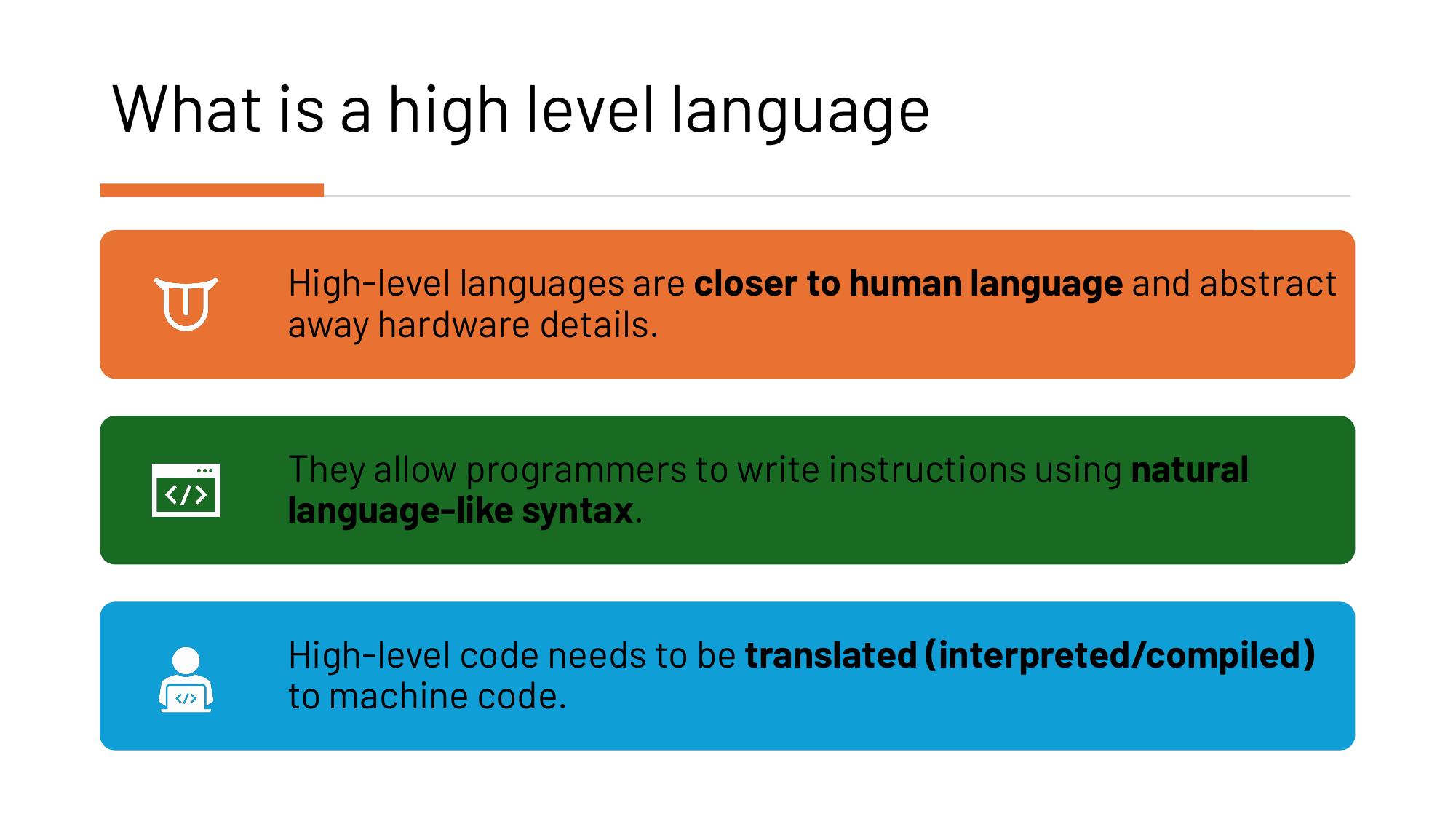

# What is a high level language

High-level languages are closer to human language and abstract away hardware details.
They allow programmers to write instructions using natural language-like syntax.
High-level code needs to be translated (interpreted/compiled) to machine code.